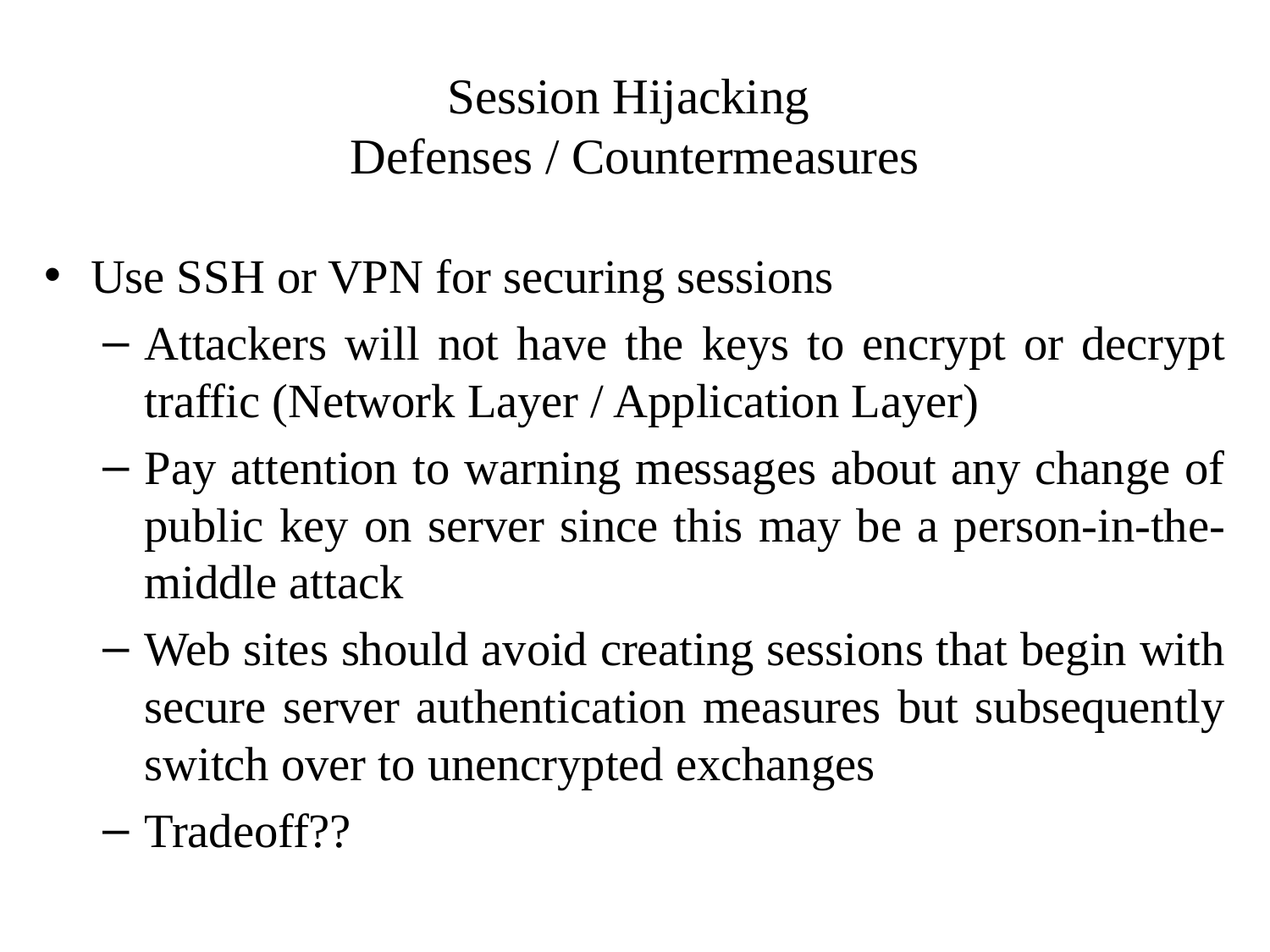

# Session Hijacking Defenses / Countermeasures
Use SSH or VPN for securing sessions
Attackers will not have the keys to encrypt or decrypt traffic (Network Layer / Application Layer)
Pay attention to warning messages about any change of public key on server since this may be a person-in-the-middle attack
Web sites should avoid creating sessions that begin with secure server authentication measures but subsequently switch over to unencrypted exchanges
Tradeoff??